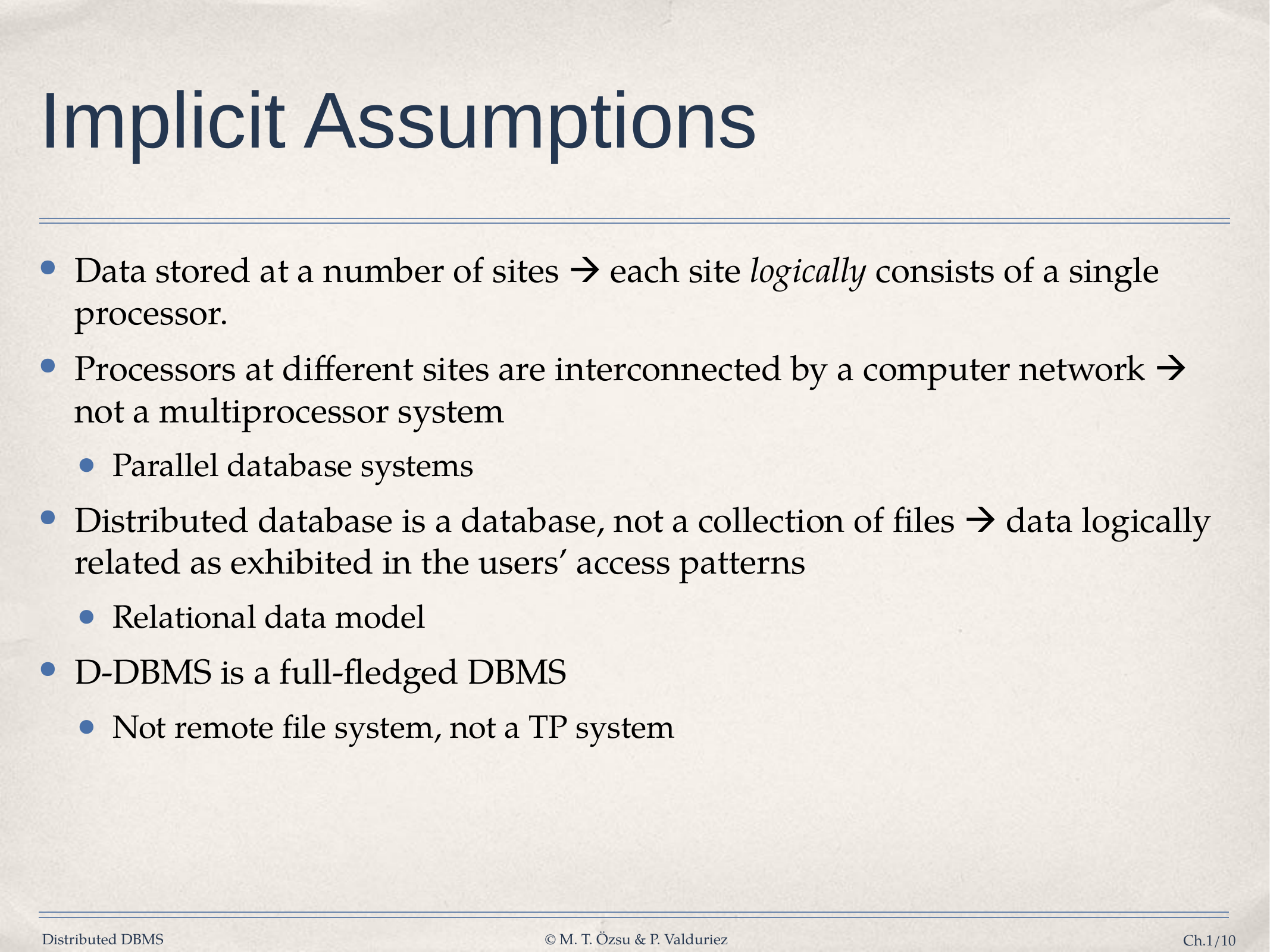

# Implicit Assumptions
Data stored at a number of sites 🡪 each site logically consists of a single processor.
Processors at different sites are interconnected by a computer network 🡪 not a multiprocessor system
Parallel database systems
Distributed database is a database, not a collection of files 🡪 data logically related as exhibited in the users’ access patterns
Relational data model
D-DBMS is a full-fledged DBMS
Not remote file system, not a TP system